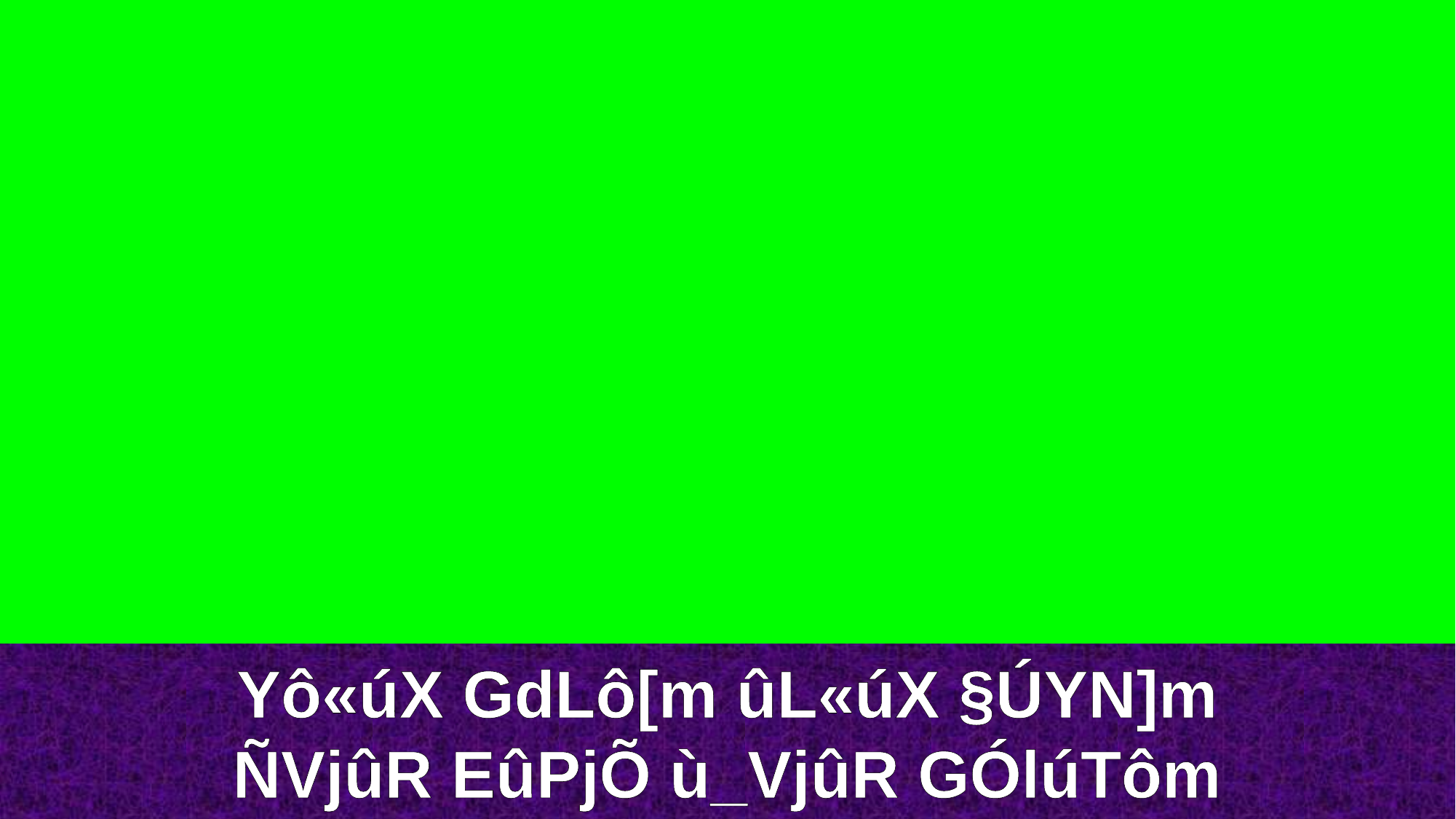

Yô«úX GdLô[m ûL«úX §ÚYN]m
ÑVjûR EûPjÕ ù_VjûR GÓlúTôm